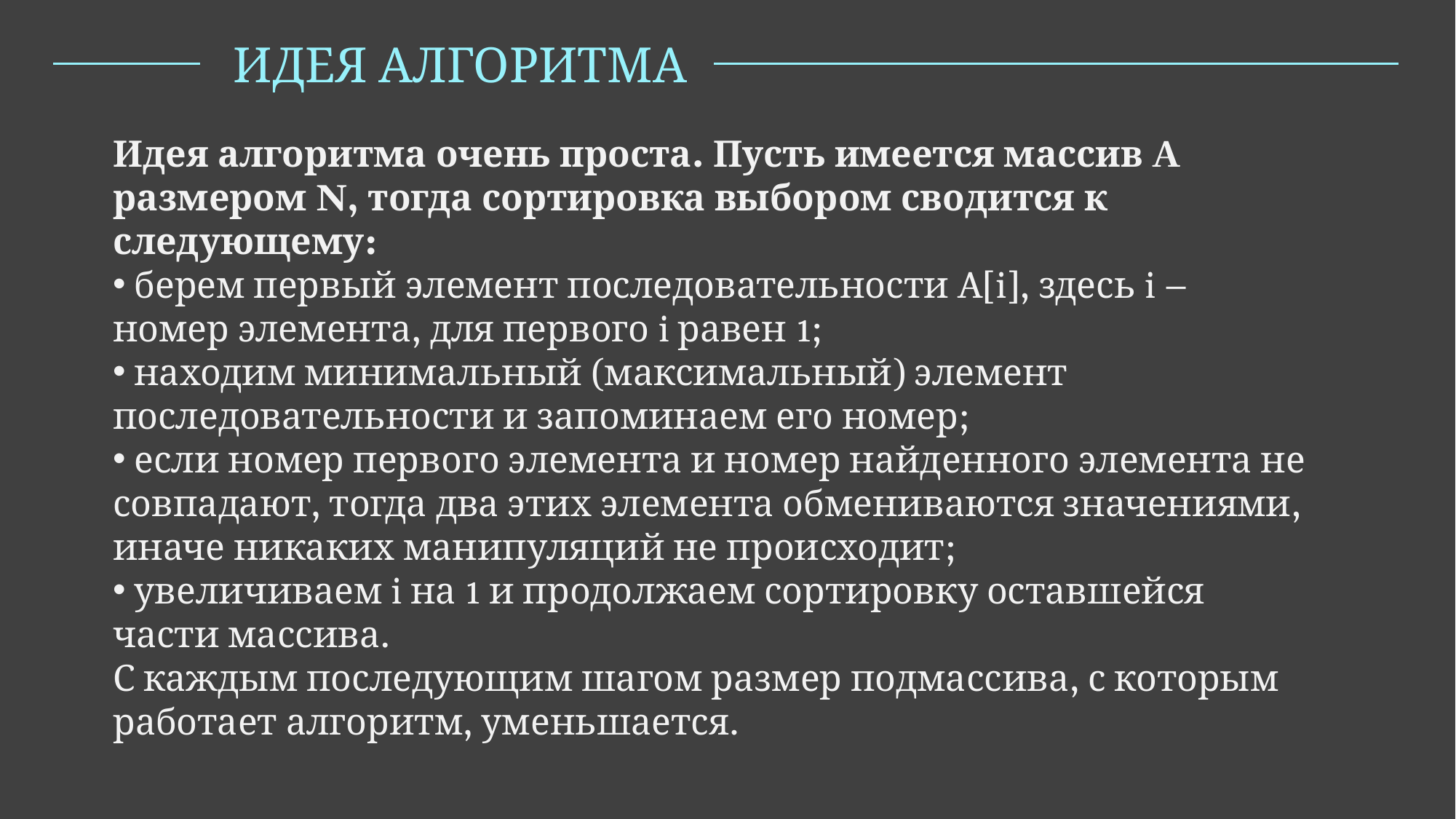

ИДЕЯ АЛГОРИТМА
Идея алгоритма очень проста. Пусть имеется массив A размером N, тогда сортировка выбором сводится к следующему:
 берем первый элемент последовательности A[i], здесь i – номер элемента, для первого i равен 1;
 находим минимальный (максимальный) элемент последовательности и запоминаем его номер;
 если номер первого элемента и номер найденного элемента не совпадают, тогда два этих элемента обмениваются значениями, иначе никаких манипуляций не происходит;
 увеличиваем i на 1 и продолжаем сортировку оставшейся части массива.
С каждым последующим шагом размер подмассива, с которым работает алгоритм, уменьшается.